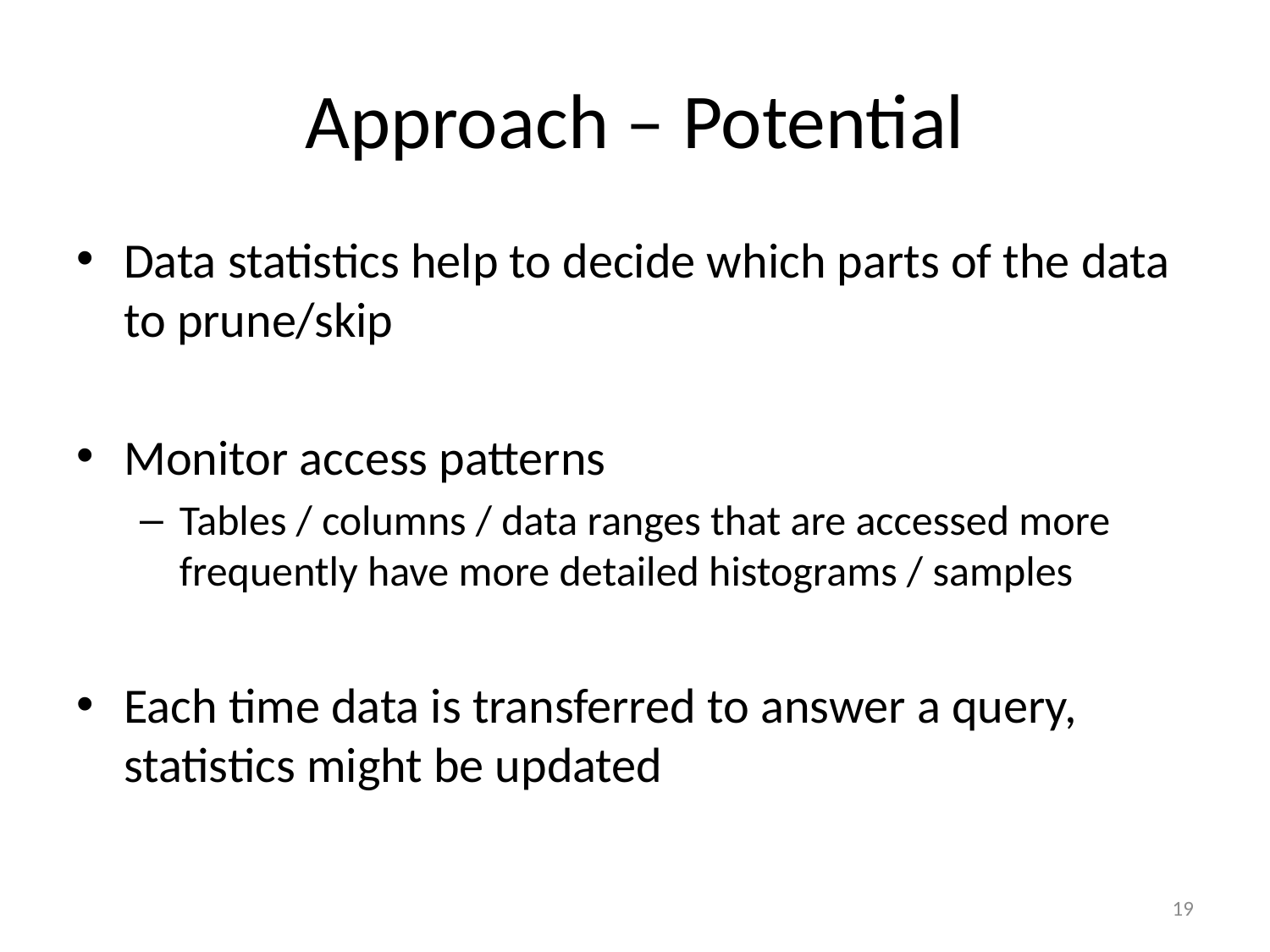

# Approach – Potential
Data statistics help to decide which parts of the data to prune/skip

Monitor access patterns
Tables / columns / data ranges that are accessed more frequently have more detailed histograms / samples

Each time data is transferred to answer a query, statistics might be updated
19